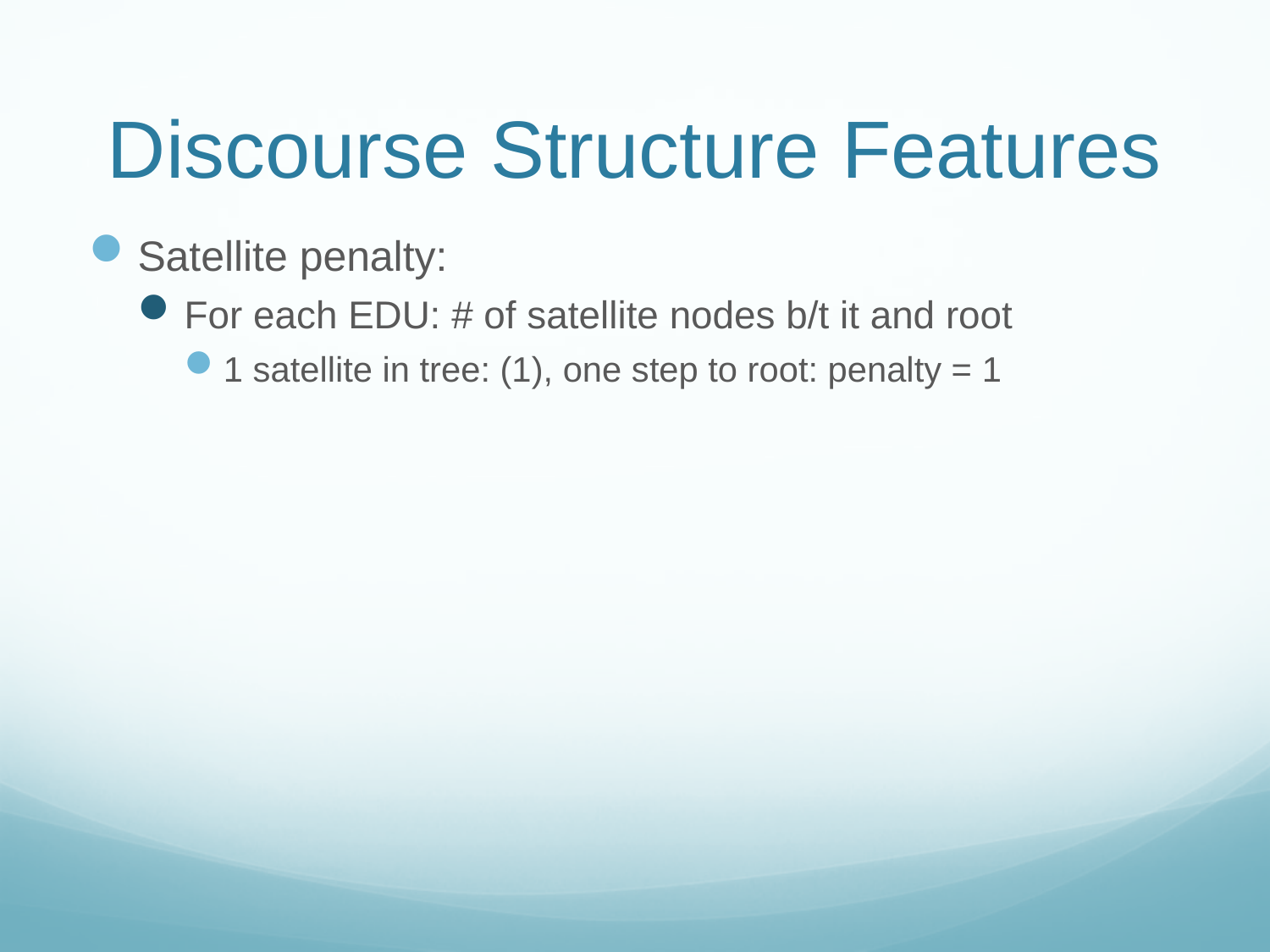

# Discourse Structure Features
Satellite penalty:
For each EDU: # of satellite nodes b/t it and root
1 satellite in tree: (1), one step to root: penalty = 1